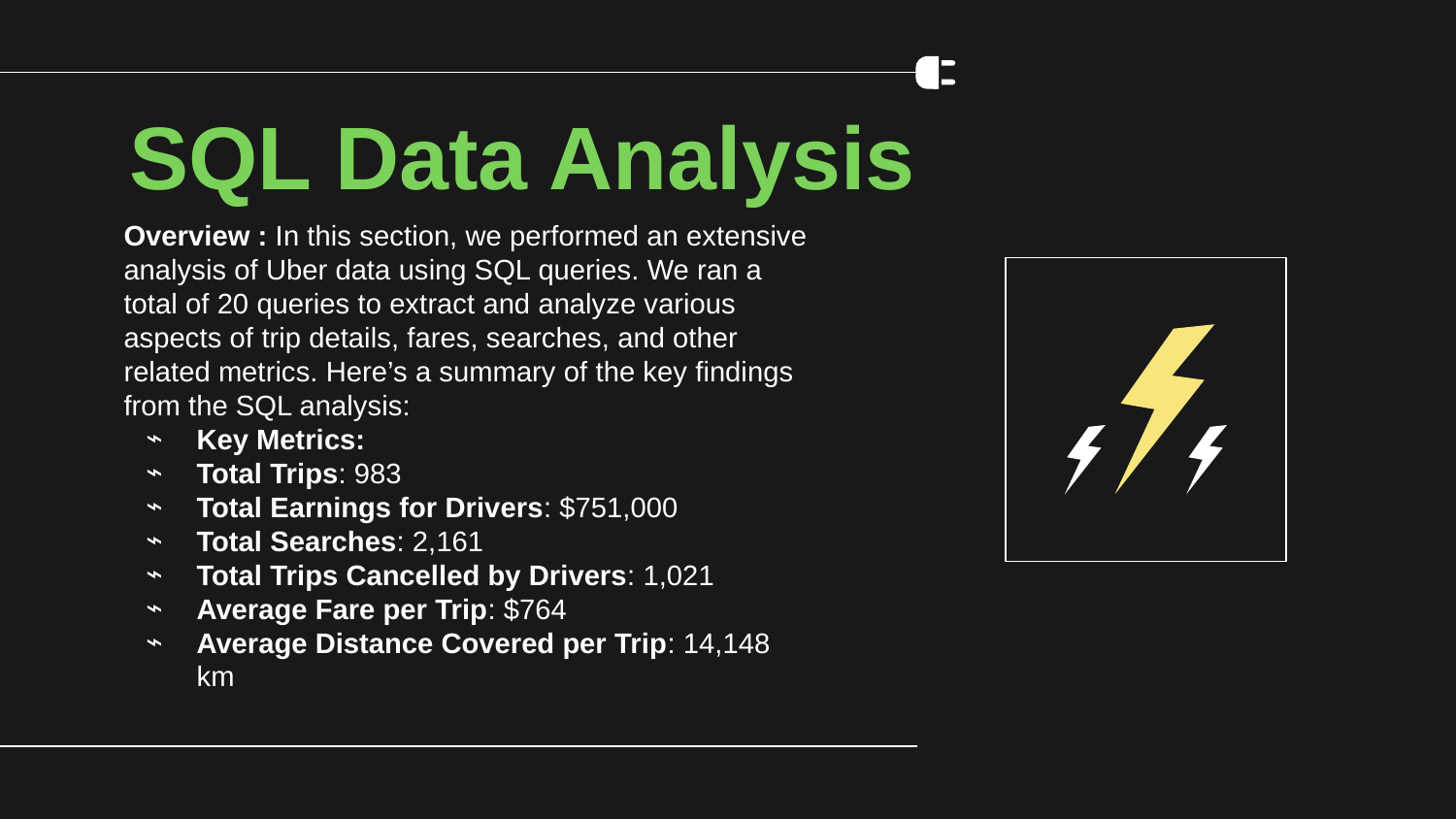

# SQL Data Analysis
Overview : In this section, we performed an extensive analysis of Uber data using SQL queries. We ran a total of 20 queries to extract and analyze various aspects of trip details, fares, searches, and other related metrics. Here’s a summary of the key findings from the SQL analysis:
Key Metrics:
Total Trips: 983
Total Earnings for Drivers: $751,000
Total Searches: 2,161
Total Trips Cancelled by Drivers: 1,021
Average Fare per Trip: $764
Average Distance Covered per Trip: 14,148 km